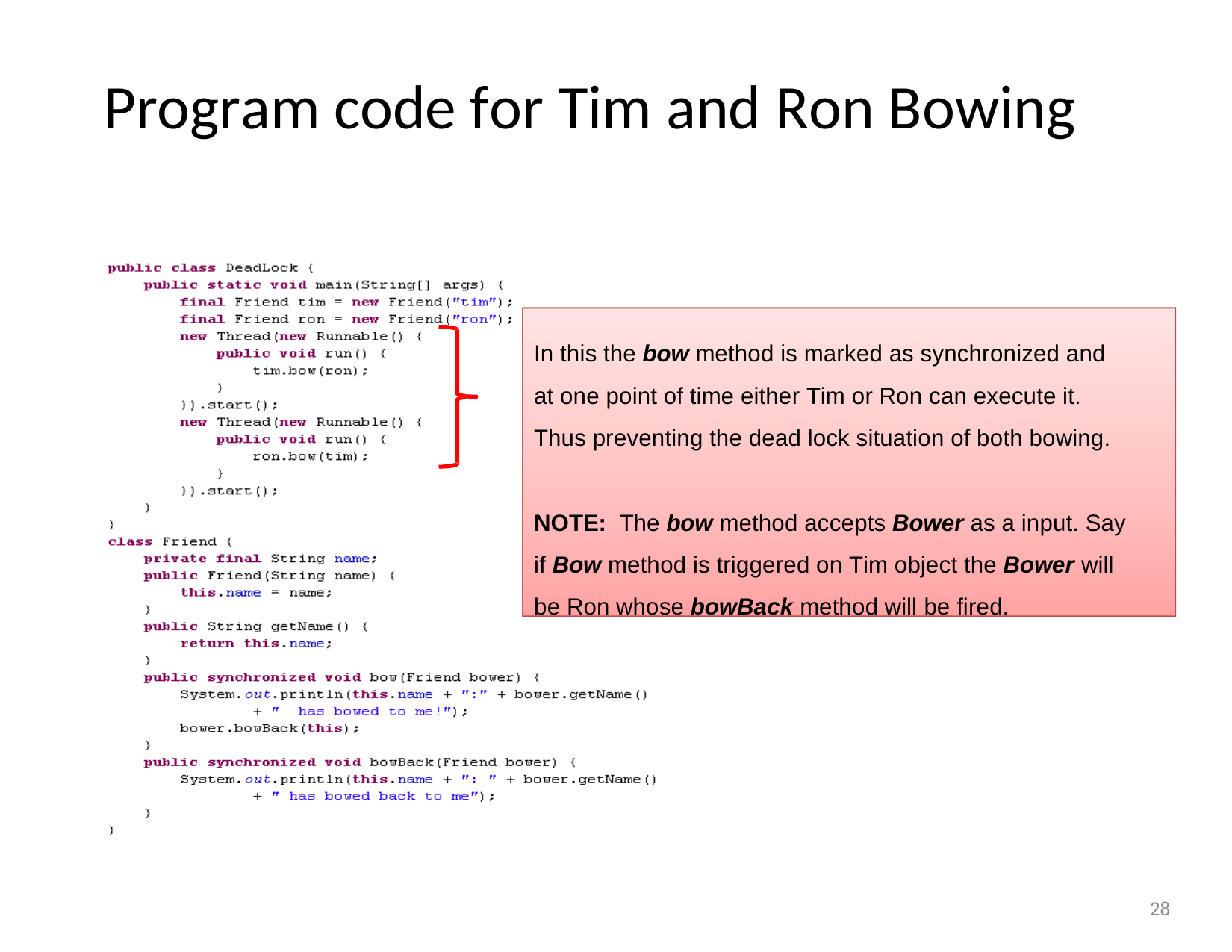

Program code for Tim and Ron Bowing

In this the bow method is marked as synchronized and at one point of time either Tim or Ron can execute it. Thus preventing the dead lock situation of both bowing.

NOTE:  The bow method accepts Bower as a input. Say if Bow method is triggered on Tim object the Bower will be Ron whose bowBack method will be fired.

28